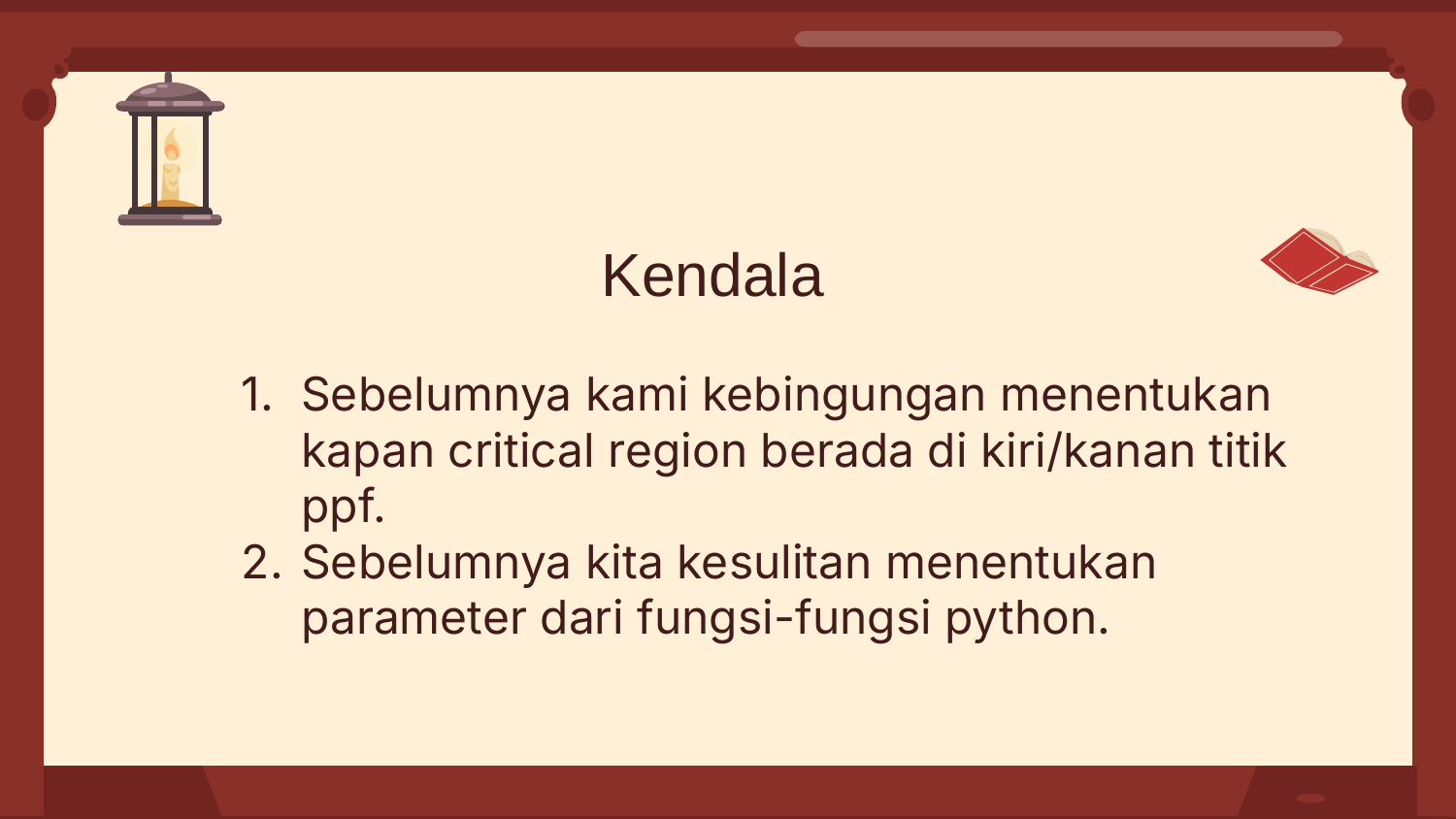

Kendala
Sebelumnya kami kebingungan menentukan kapan critical region berada di kiri/kanan titik ppf.
Sebelumnya kita kesulitan menentukan parameter dari fungsi-fungsi python.